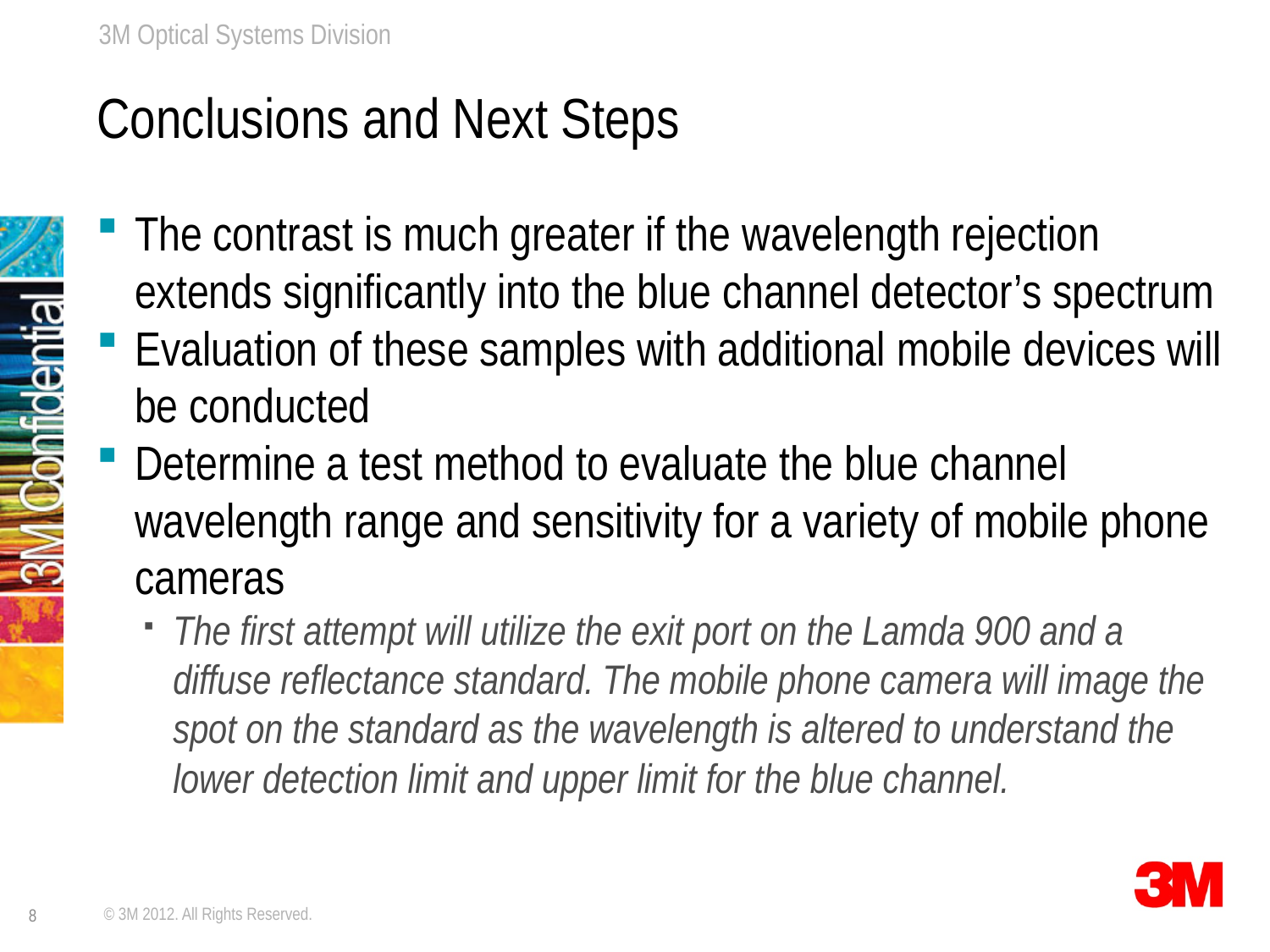

# Conclusions and Next Steps
The contrast is much greater if the wavelength rejection extends significantly into the blue channel detector’s spectrum
Evaluation of these samples with additional mobile devices will be conducted
Determine a test method to evaluate the blue channel wavelength range and sensitivity for a variety of mobile phone cameras
The first attempt will utilize the exit port on the Lamda 900 and a diffuse reflectance standard. The mobile phone camera will image the spot on the standard as the wavelength is altered to understand the lower detection limit and upper limit for the blue channel.